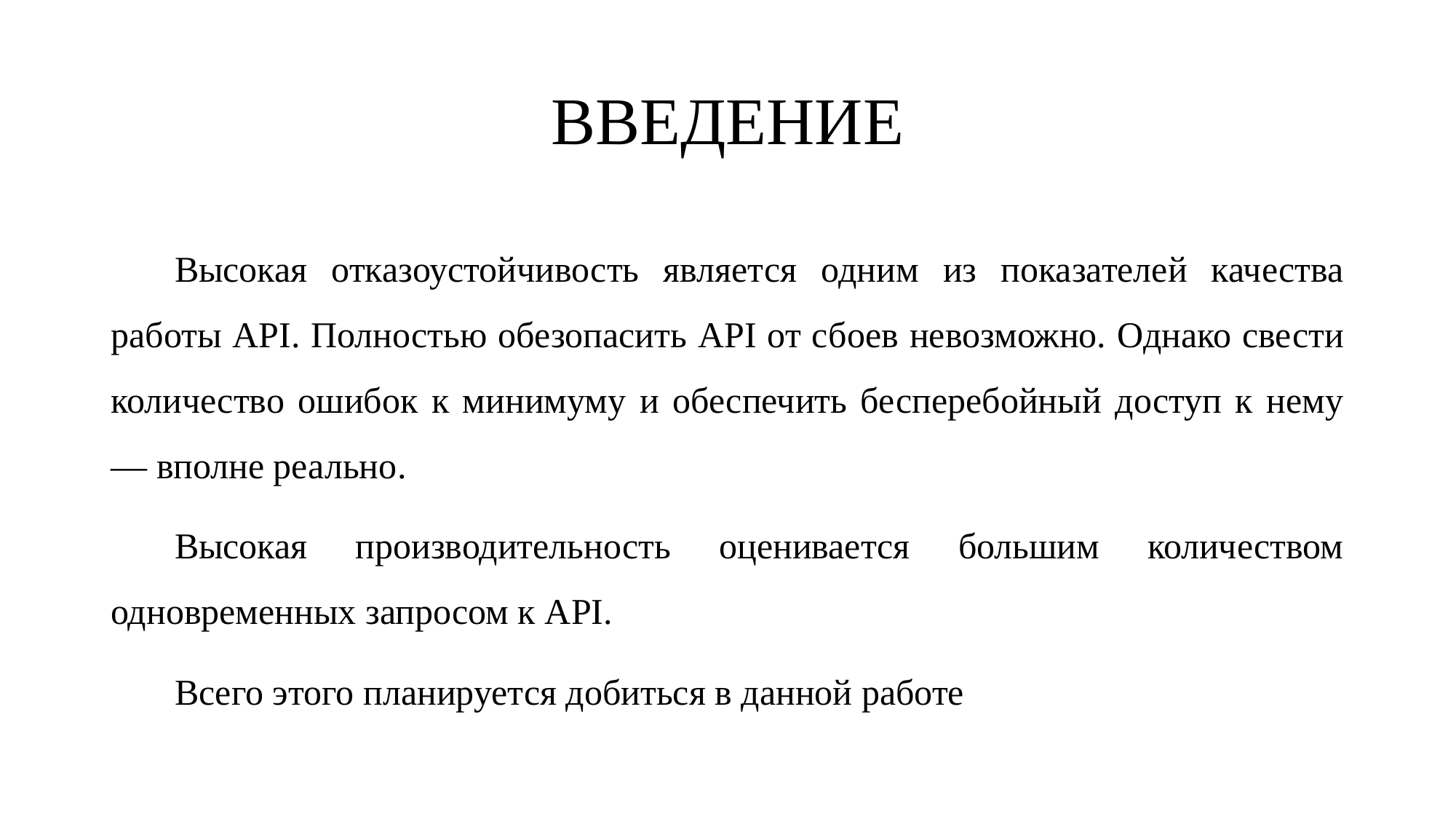

# ВВЕДЕНИЕ
Высокая отказоустойчивость является одним из показателей качества работы API. Полностью обезопасить API от сбоев невозможно. Однако свести количество ошибок к минимуму и обеспечить бесперебойный доступ к нему — вполне реально.
Высокая производительность оценивается большим количеством одновременных запросом к API.
Всего этого планируется добиться в данной работе